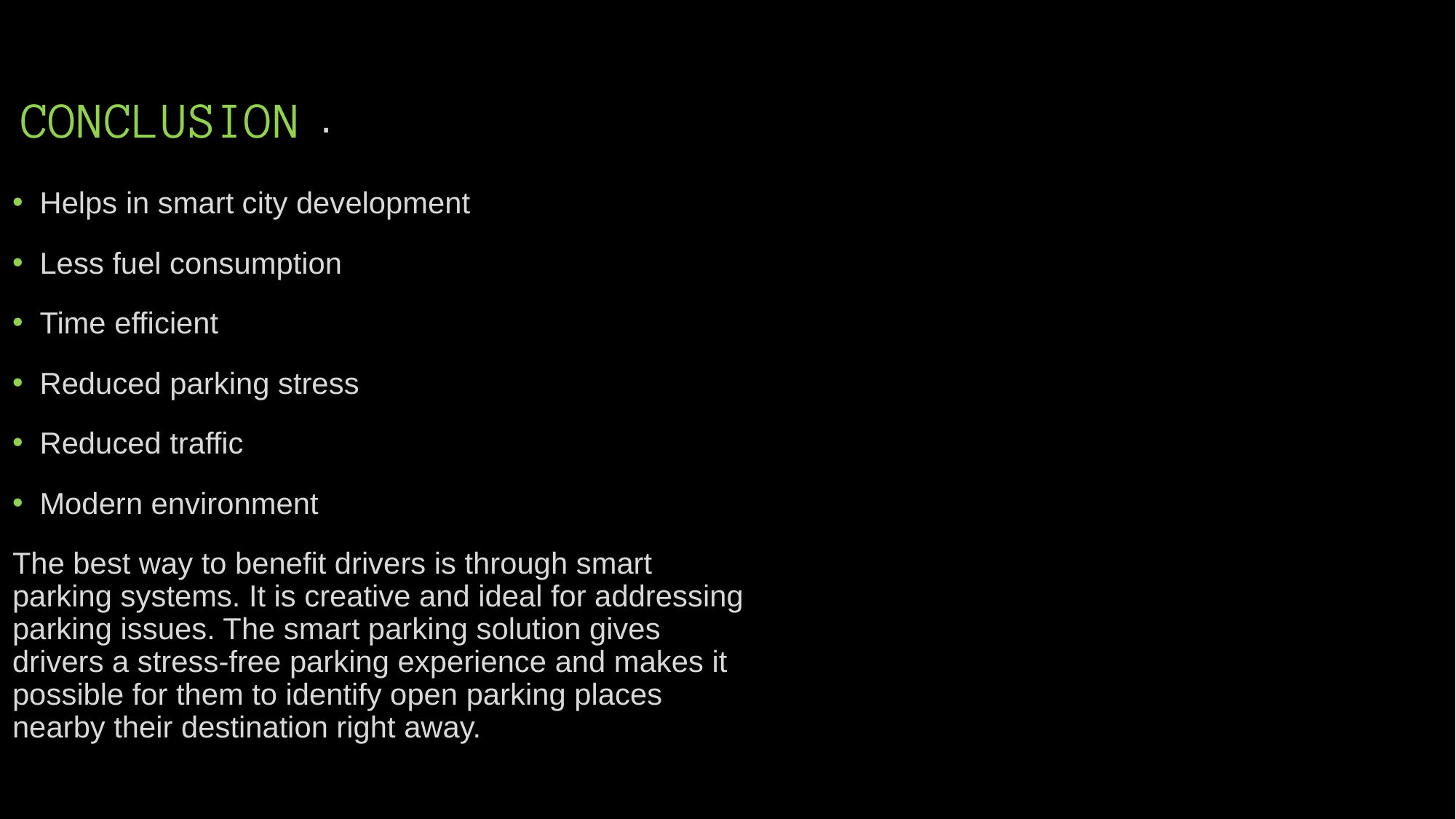

# CONCLUSION
.
Helps in smart city development
Less fuel consumption
Time efficient
Reduced parking stress
Reduced traffic
Modern environment
The best way to benefit drivers is through smart parking systems. It is creative and ideal for addressing parking issues. The smart parking solution gives drivers a stress-free parking experience and makes it possible for them to identify open parking places nearby their destination right away.